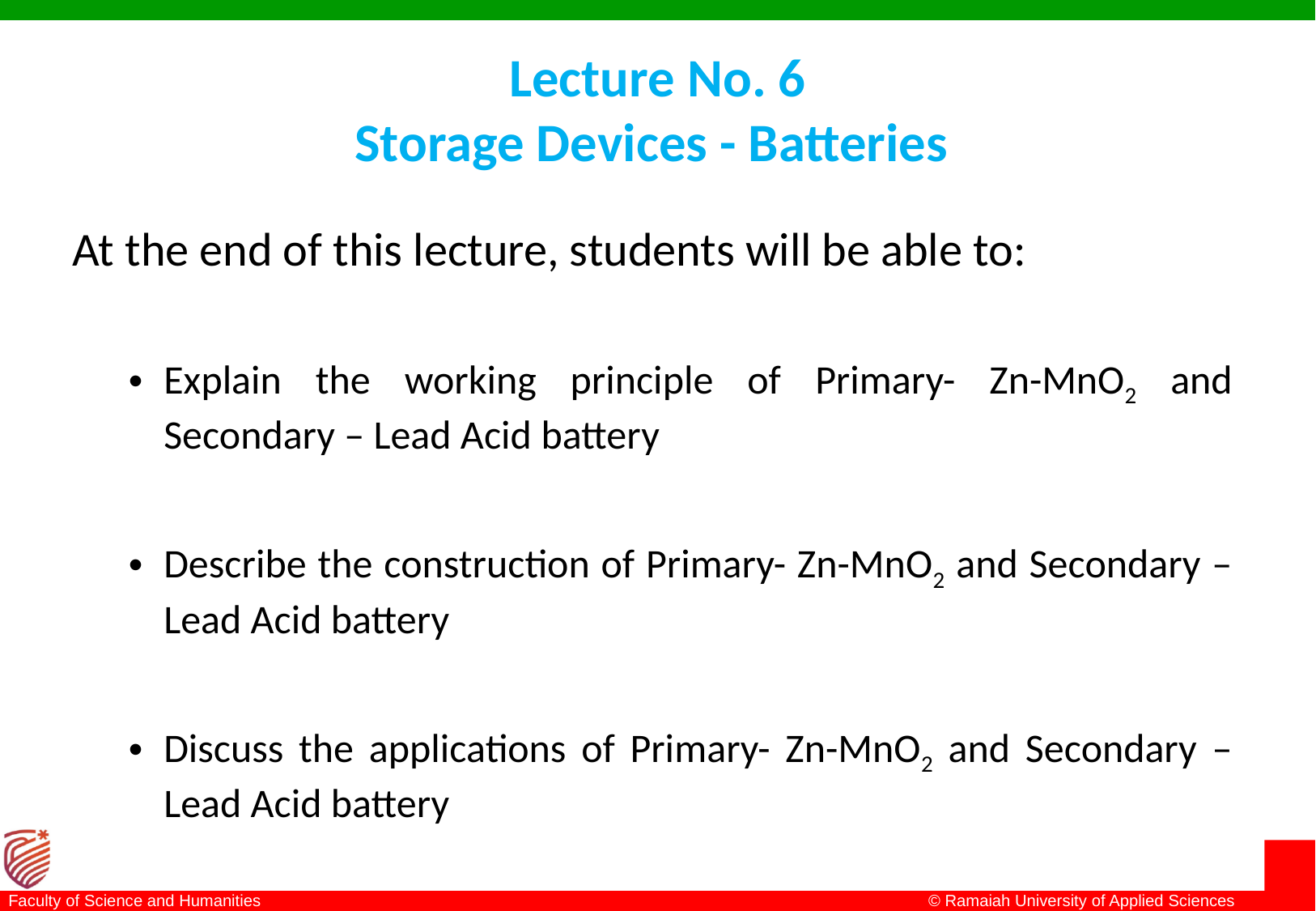

# Lecture No. 6 Storage Devices - Batteries
At the end of this lecture, students will be able to:

Explain the working principle of Primary- Zn-MnO2 and Secondary – Lead Acid battery

Describe the construction of Primary- Zn-MnO2 and Secondary – Lead Acid battery

Discuss the applications of Primary- Zn-MnO2 and Secondary – Lead Acid battery